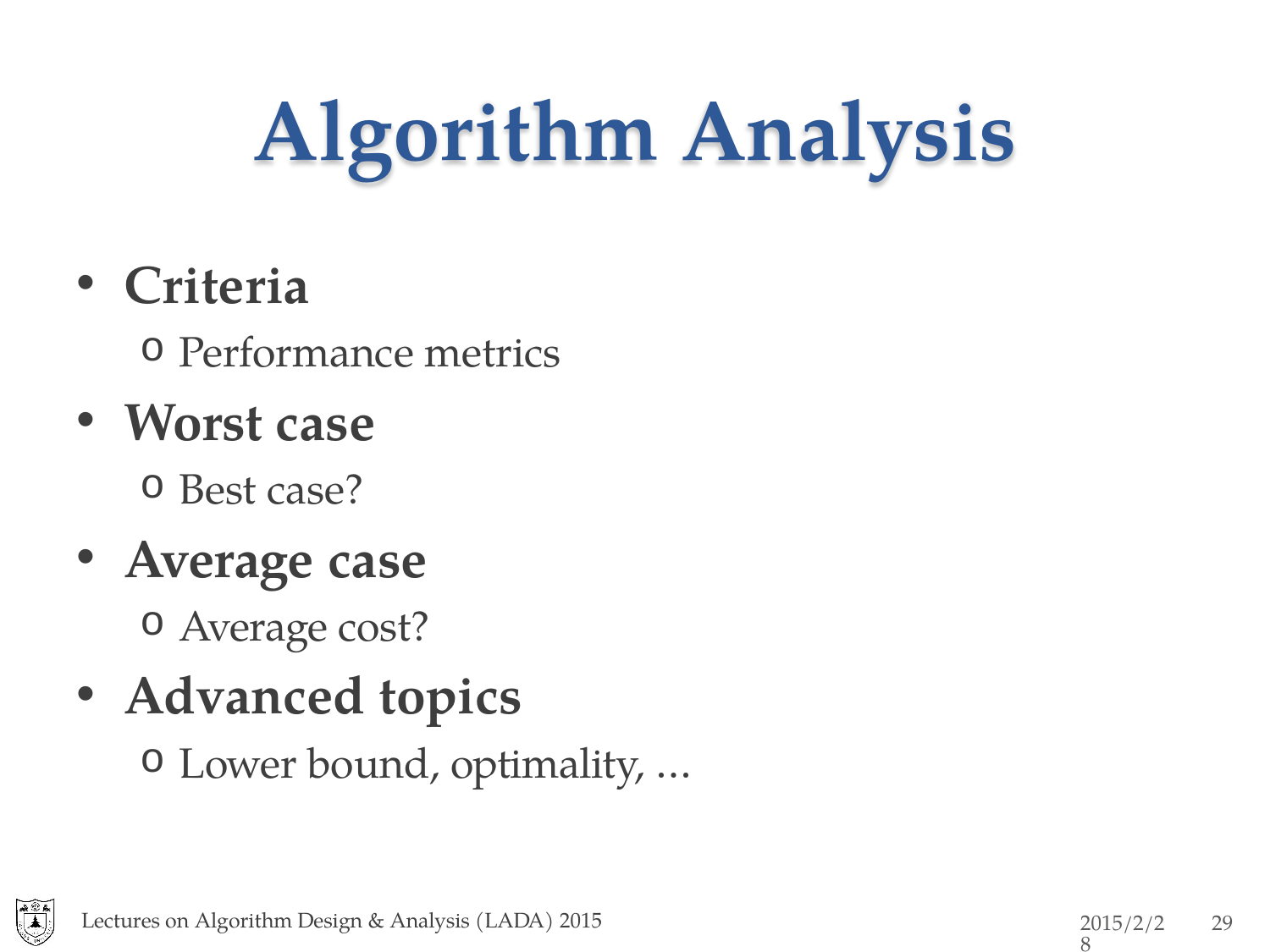

# Algorithm Analysis
Criteria
Performance metrics
Worst case
Best case?
Average case
Average cost?
Advanced topics
Lower bound, optimality, …
Lectures on Algorithm Design & Analysis (LADA) 2015
2015/2/28
29